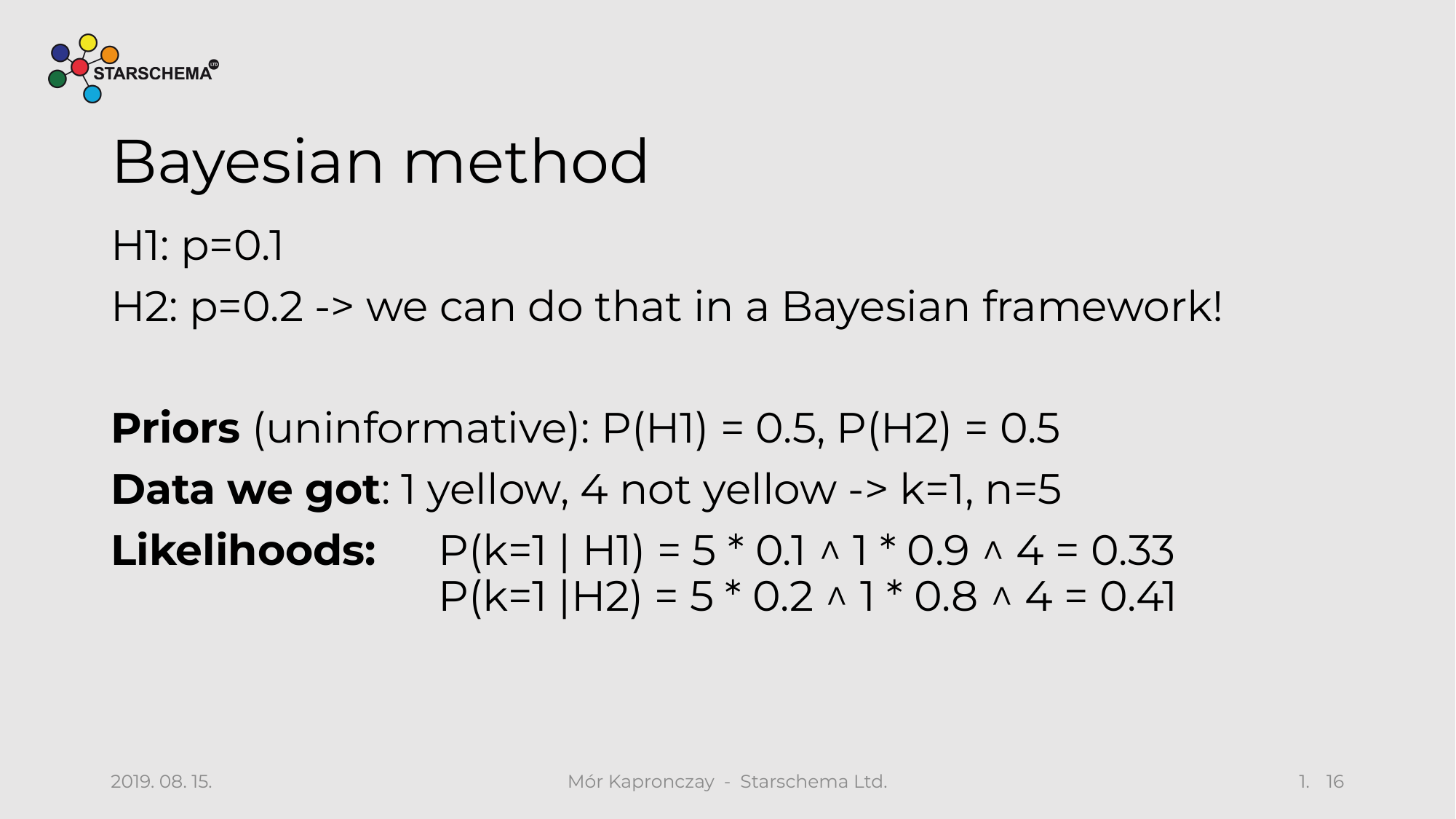

# Bayesian method
H1: p=0.1
H2: p=0.2 -> we can do that in a Bayesian framework!

Priors (uninformative): P(H1) = 0.5, P(H2) = 0.5
Data we got: 1 yellow, 4 not yellow -> k=1, n=5
Likelihoods: 	P(k=1 | H1) = 5 * 0.1 ^ 1 * 0.9 ^ 4 = 0.33
			P(k=1 |H2) = 5 * 0.2 ^ 1 * 0.8 ^ 4 = 0.41

2019. 08. 15.
Mór Kapronczay  -  Starschema Ltd.
16